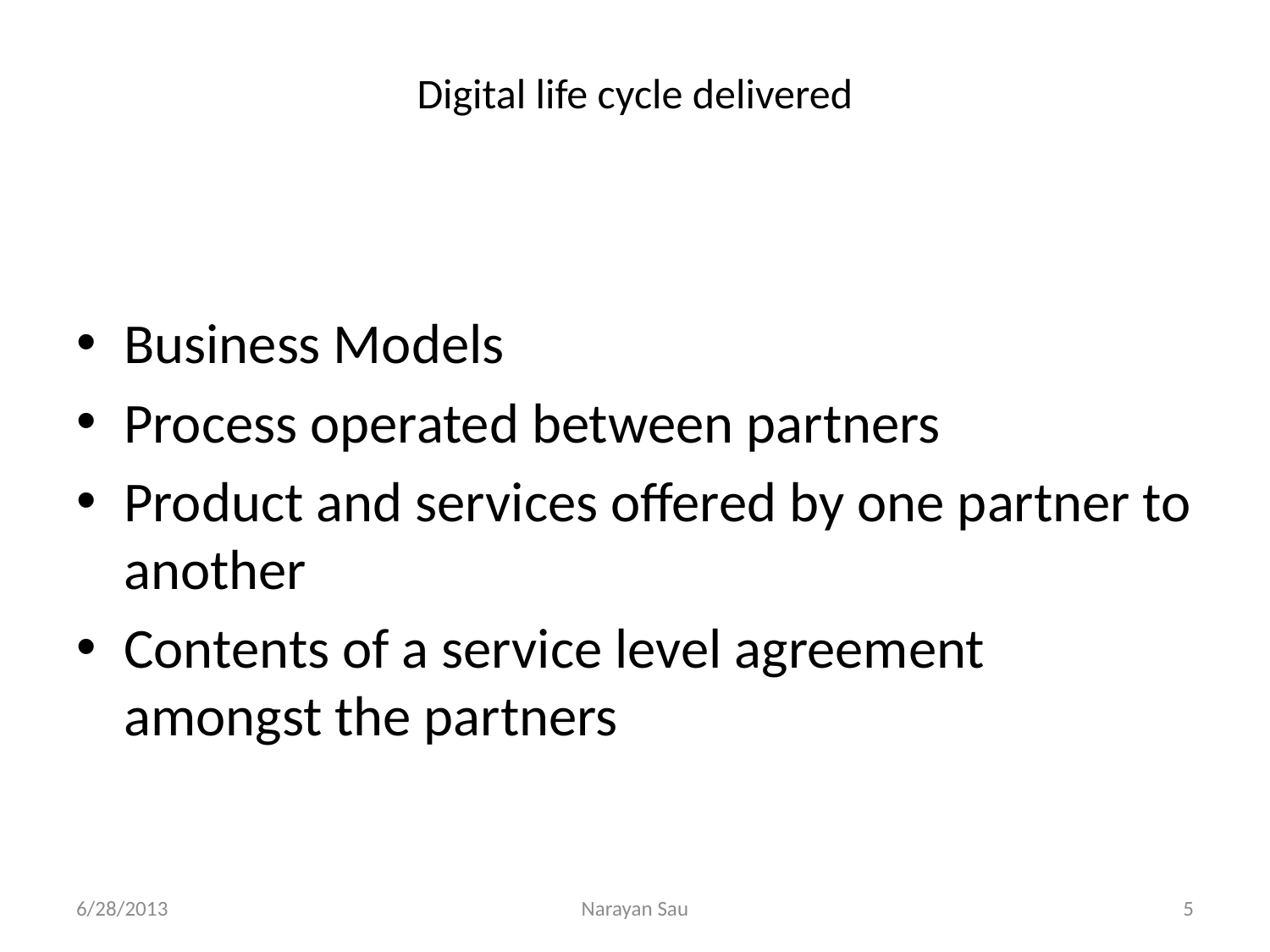

# Digital life cycle delivered

Business Models
Process operated between partners
Product and services offered by one partner to another
Contents of a service level agreement amongst the partners
6/28/2013
Narayan Sau
5